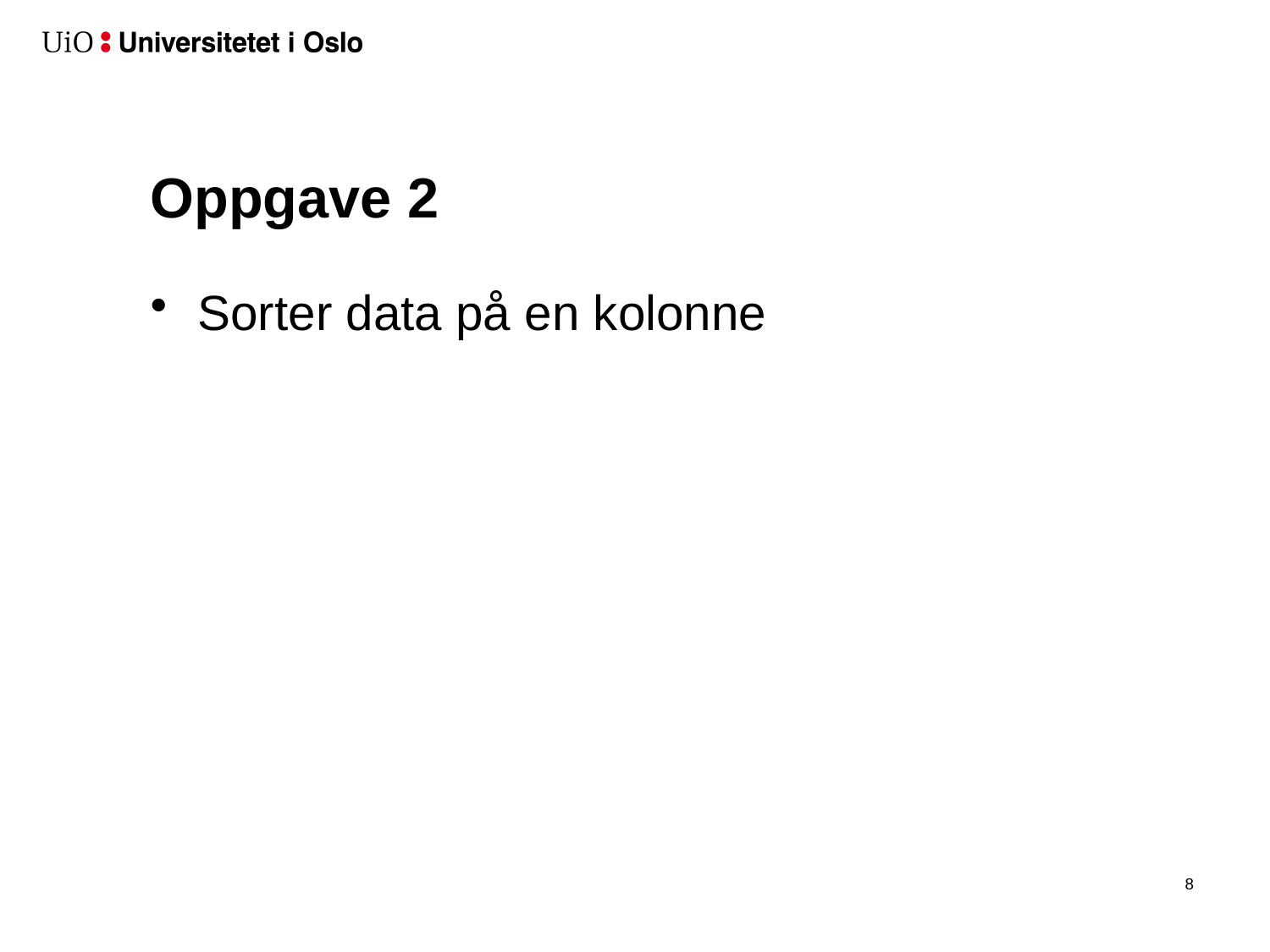

# Oppgave 2
Sorter data på en kolonne
8